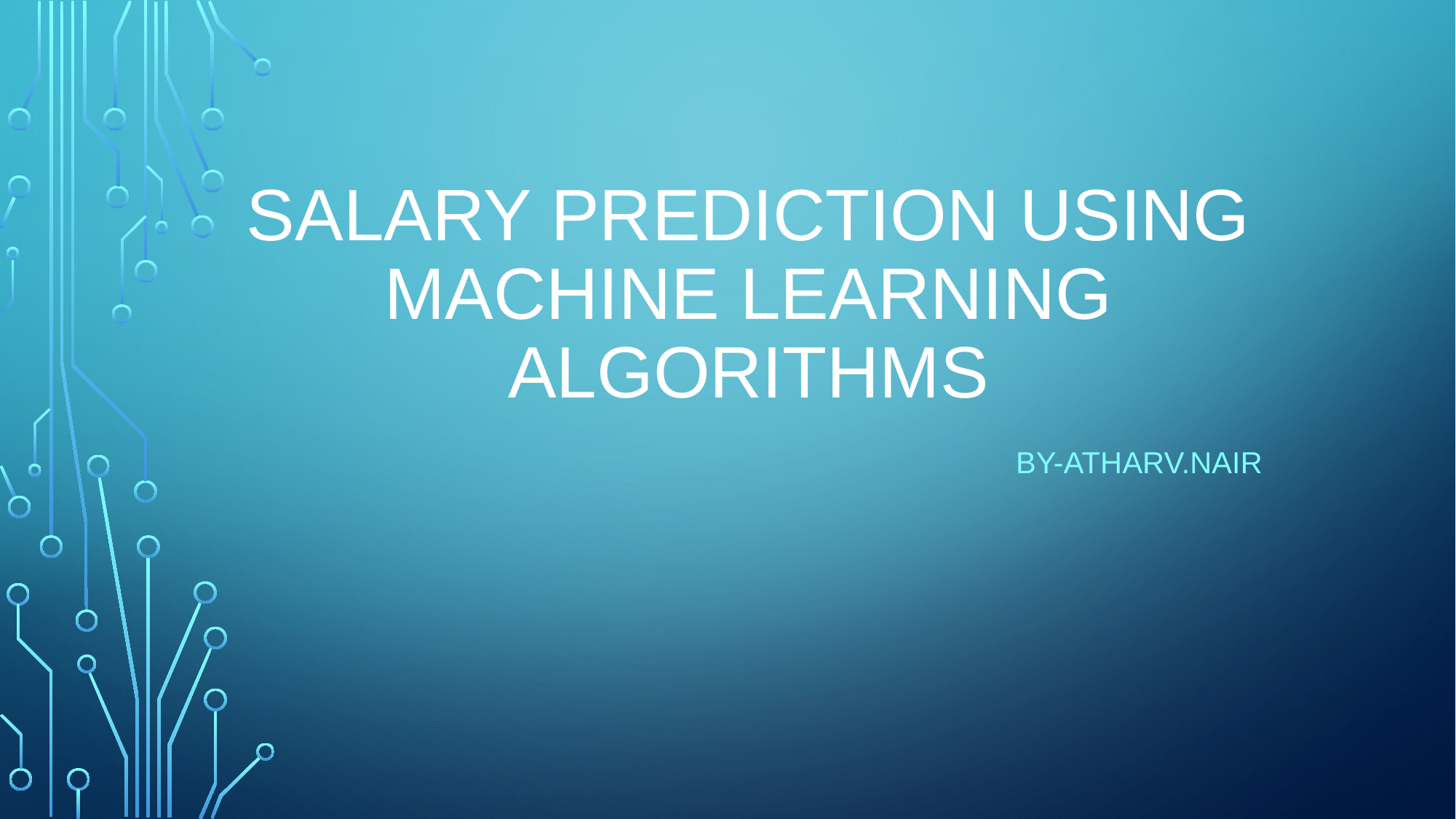

# SALARY PREDICTION USING MACHINE LEARNING ALGORITHMS
BY-ATHARV.NAIR